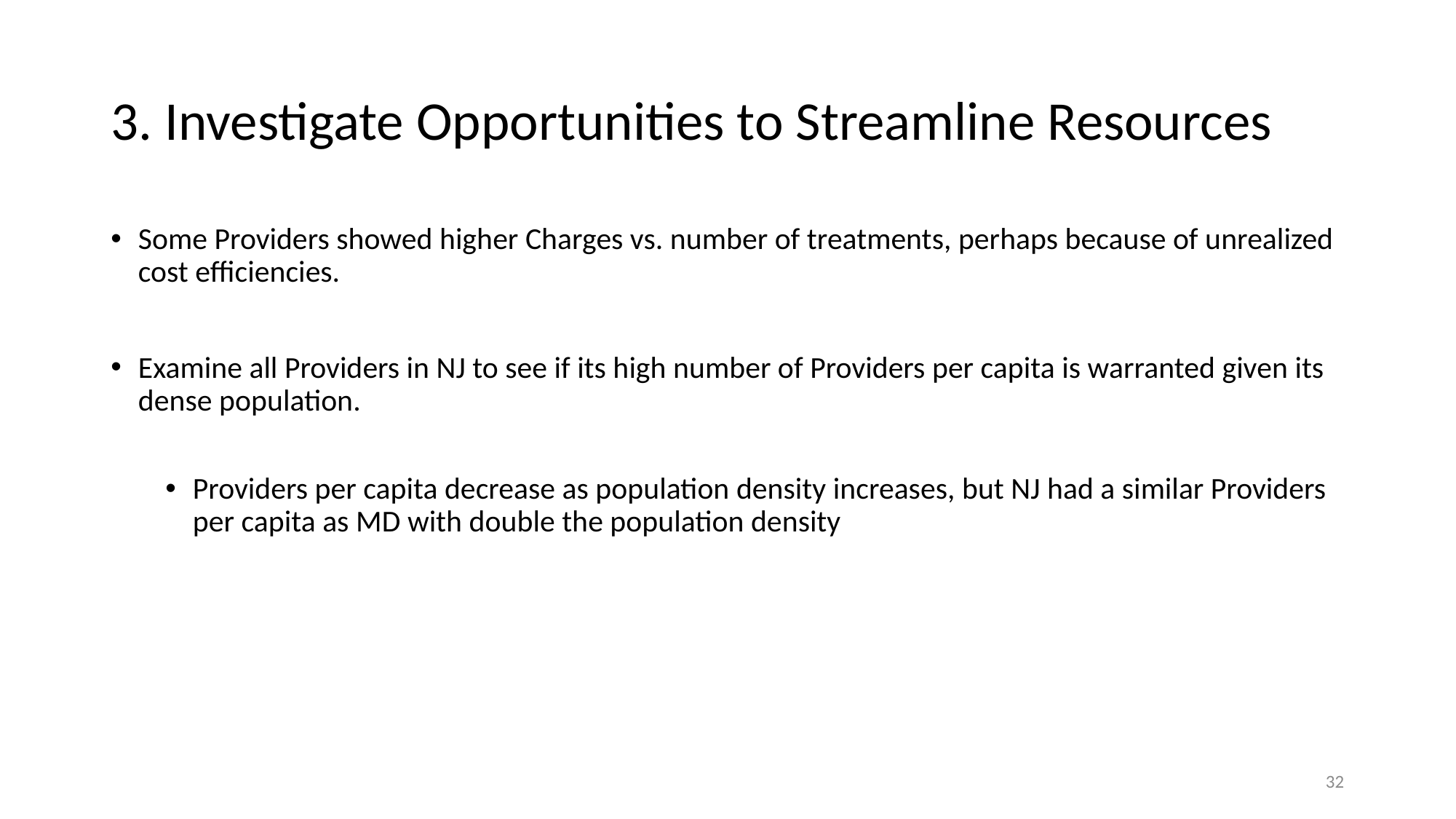

# 3. Investigate Opportunities to Streamline Resources
Some Providers showed higher Charges vs. number of treatments, perhaps because of unrealized cost efficiencies.

Examine all Providers in NJ to see if its high number of Providers per capita is warranted given its dense population.

Providers per capita decrease as population density increases, but NJ had a similar Providers per capita as MD with double the population density

32